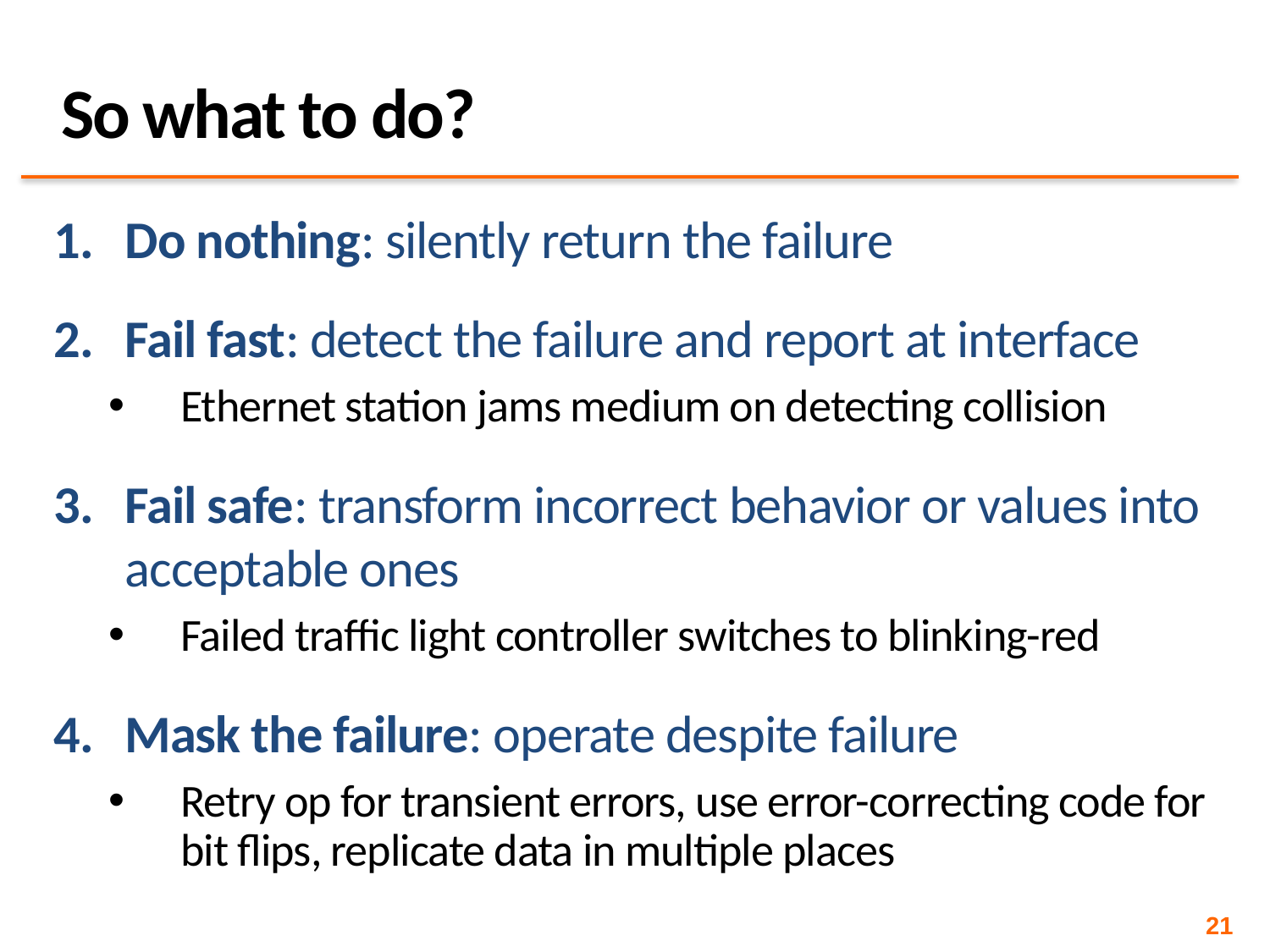

# So what to do?
Do nothing: silently return the failure
Fail fast: detect the failure and report at interface
Ethernet station jams medium on detecting collision
Fail safe: transform incorrect behavior or values into acceptable ones
Failed traffic light controller switches to blinking-red
Mask the failure: operate despite failure
Retry op for transient errors, use error-correcting code for bit flips, replicate data in multiple places

21